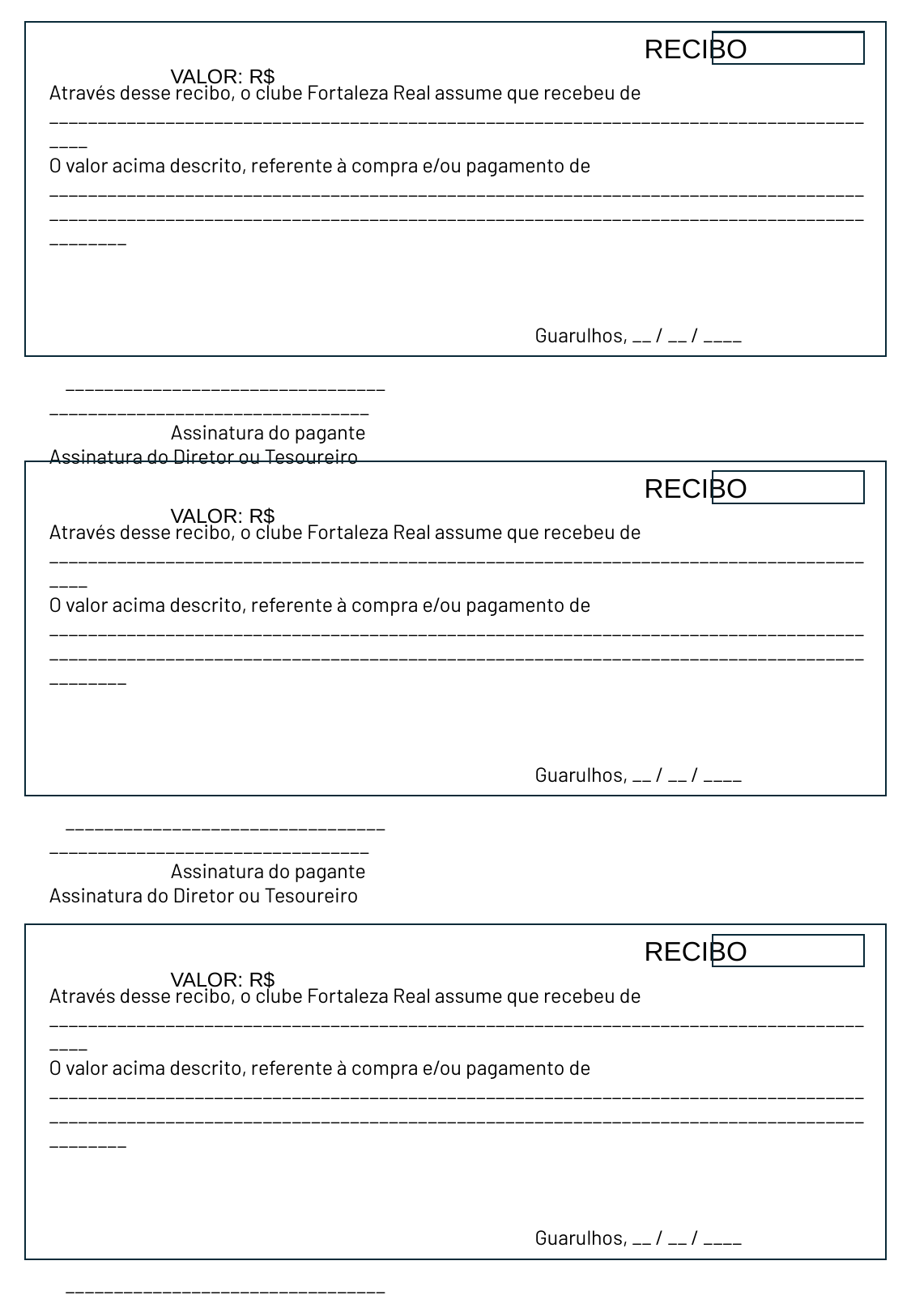

RECIBO		VALOR: R$

Através desse recibo, o clube Fortaleza Real assume que recebeu de
________________________________________________________________________________________
O valor acima descrito, referente à compra e/ou pagamento de
________________________________________________________________________________________________________________________________________________________________________________

										Guarulhos, __ / __ / ____

    _________________________________			 _________________________________
	Assinatura do pagante				 Assinatura do Diretor ou Tesoureiro

				                           RECIBO		VALOR: R$

Através desse recibo, o clube Fortaleza Real assume que recebeu de
________________________________________________________________________________________
O valor acima descrito, referente à compra e/ou pagamento de
________________________________________________________________________________________________________________________________________________________________________________

										Guarulhos, __ / __ / ____

    _________________________________			 _________________________________
	Assinatura do pagante				 Assinatura do Diretor ou Tesoureiro

				                           RECIBO		VALOR: R$

Através desse recibo, o clube Fortaleza Real assume que recebeu de
________________________________________________________________________________________
O valor acima descrito, referente à compra e/ou pagamento de
________________________________________________________________________________________________________________________________________________________________________________

										Guarulhos, __ / __ / ____

    _________________________________			 _________________________________
	Assinatura do pagante				 Assinatura do Diretor ou Tesoureiro